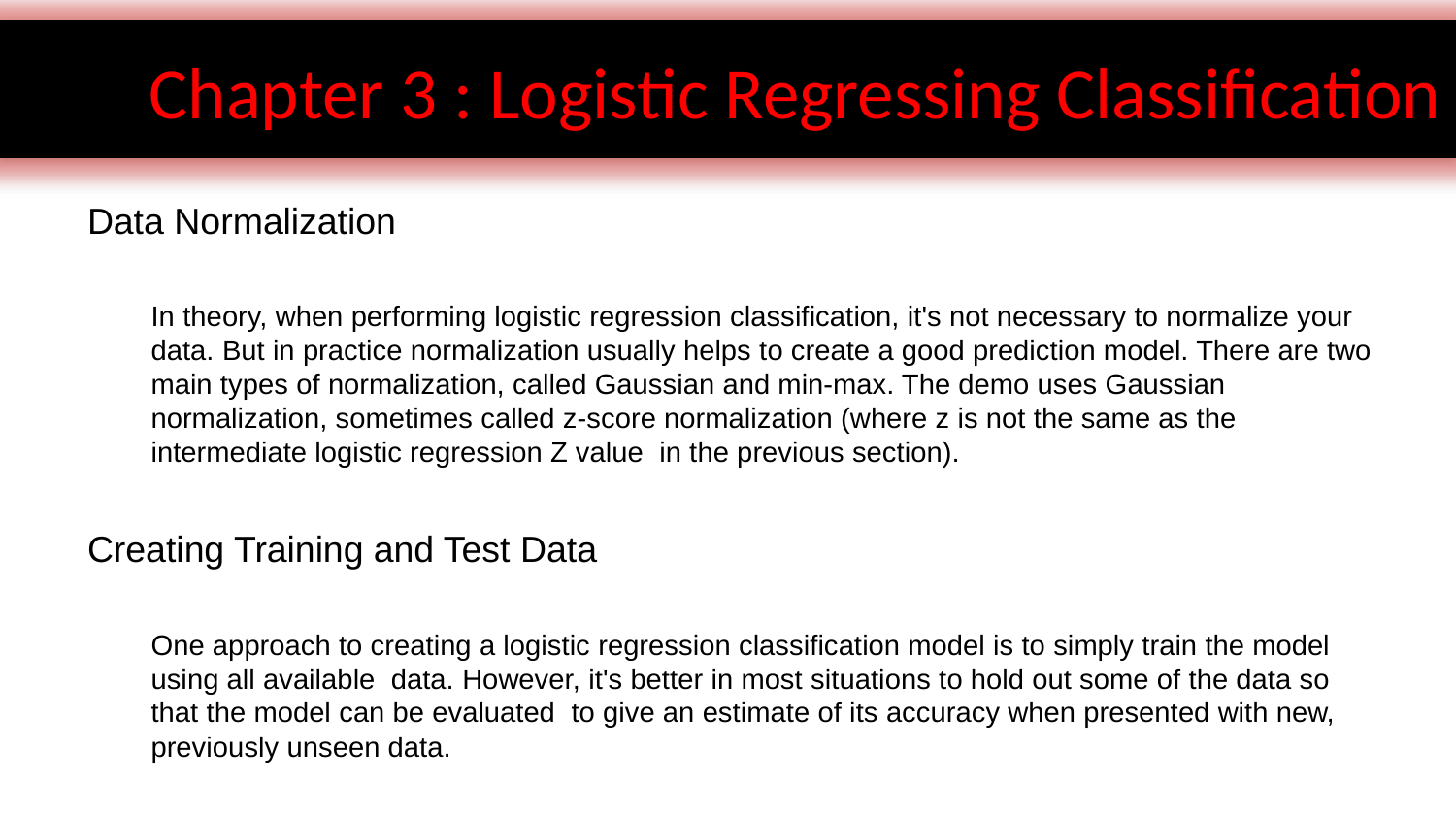

Chapter 3 : Logistic Regressing Classification
Data Normalization

In theory, when performing logistic regression classification, it's not necessary to normalize your data. But in practice normalization usually helps to create a good prediction model. There are two main types of normalization, called Gaussian and min-max. The demo uses Gaussian normalization, sometimes called z-score normalization (where z is not the same as the intermediate logistic regression Z value  in the previous section).

Creating Training and Test Data

One approach to creating a logistic regression classification model is to simply train the model using all available  data. However, it's better in most situations to hold out some of the data so that the model can be evaluated  to give an estimate of its accuracy when presented with new, previously unseen data.